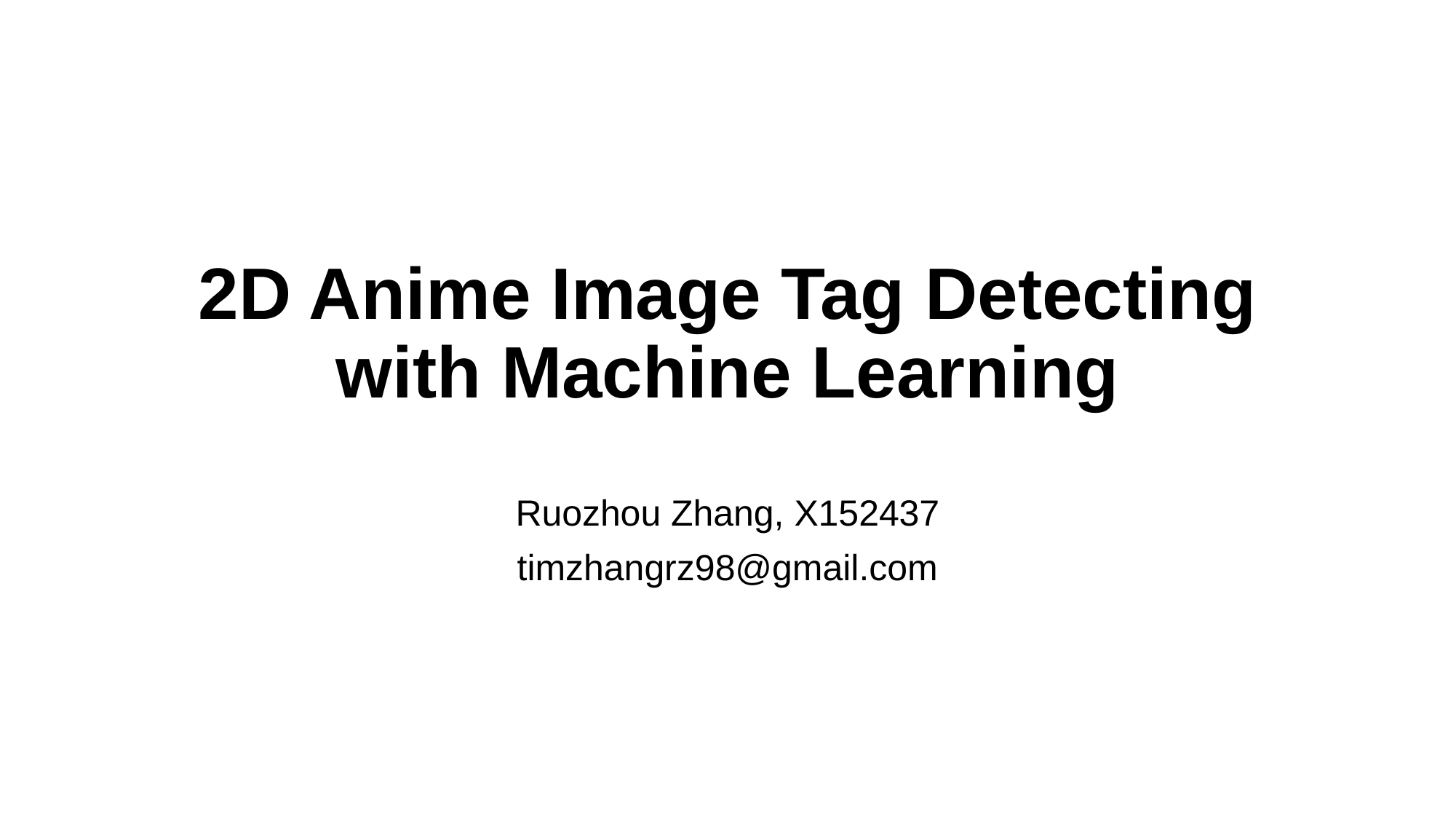

# 2D Anime Image Tag Detecting with Machine Learning

Ruozhou Zhang, X152437
timzhangrz98@gmail.com